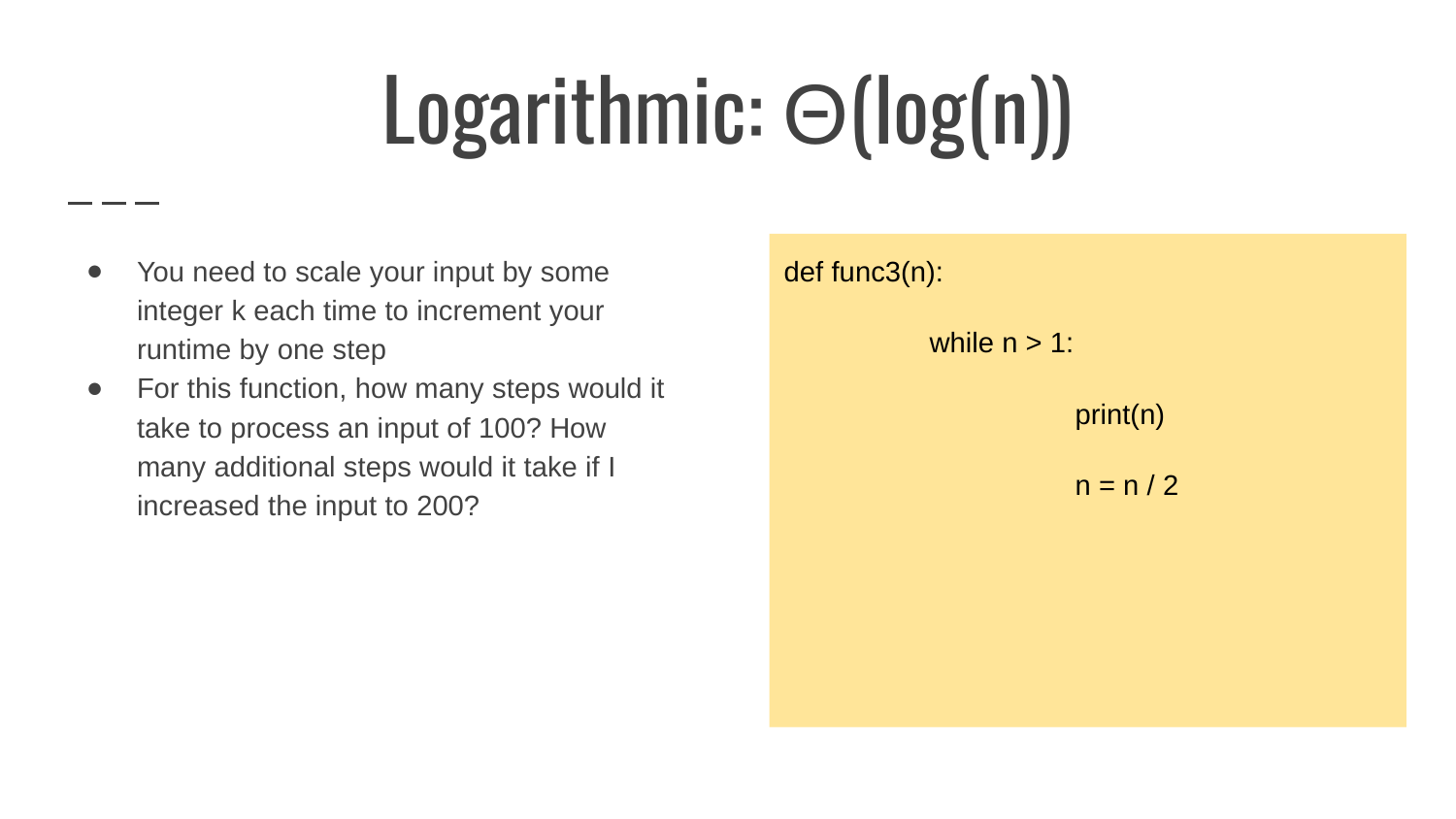

# Logarithmic: Θ(log(n))
You need to scale your input by some integer k each time to increment your runtime by one step
For this function, how many steps would it take to process an input of 100? How many additional steps would it take if I increased the input to 200?
def func3(n):
	while n > 1:
		print(n)
		n = n / 2